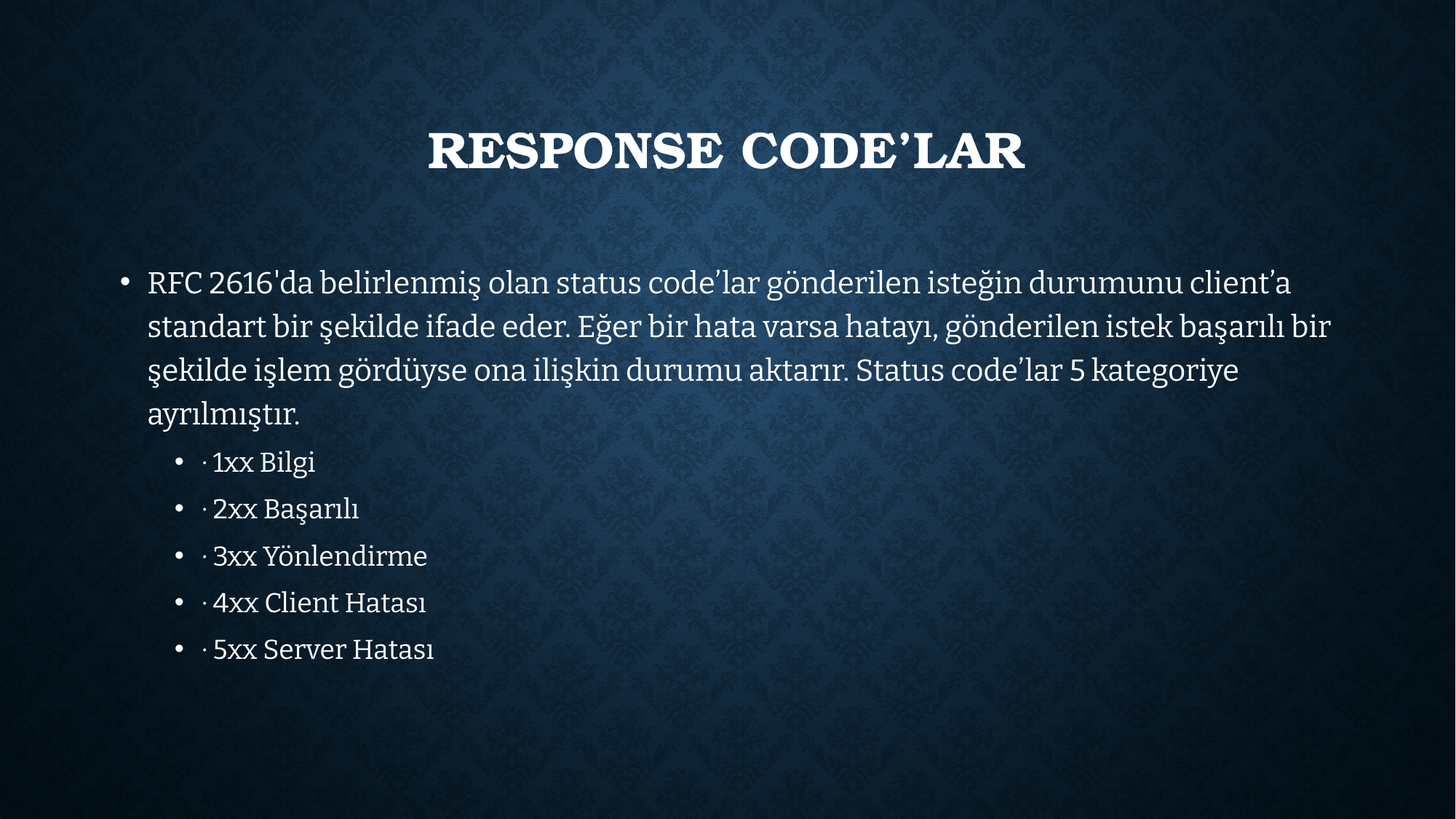

# Response Code’lar
RFC 2616'da belirlenmiş olan status code’lar gönderilen isteğin durumunu client’a standart bir şekilde ifade eder. Eğer bir hata varsa hatayı, gönderilen istek başarılı bir şekilde işlem gördüyse ona ilişkin durumu aktarır. Status code’lar 5 kategoriye ayrılmıştır.
· 1xx Bilgi
· 2xx Başarılı
· 3xx Yönlendirme
· 4xx Client Hatası
· 5xx Server Hatası